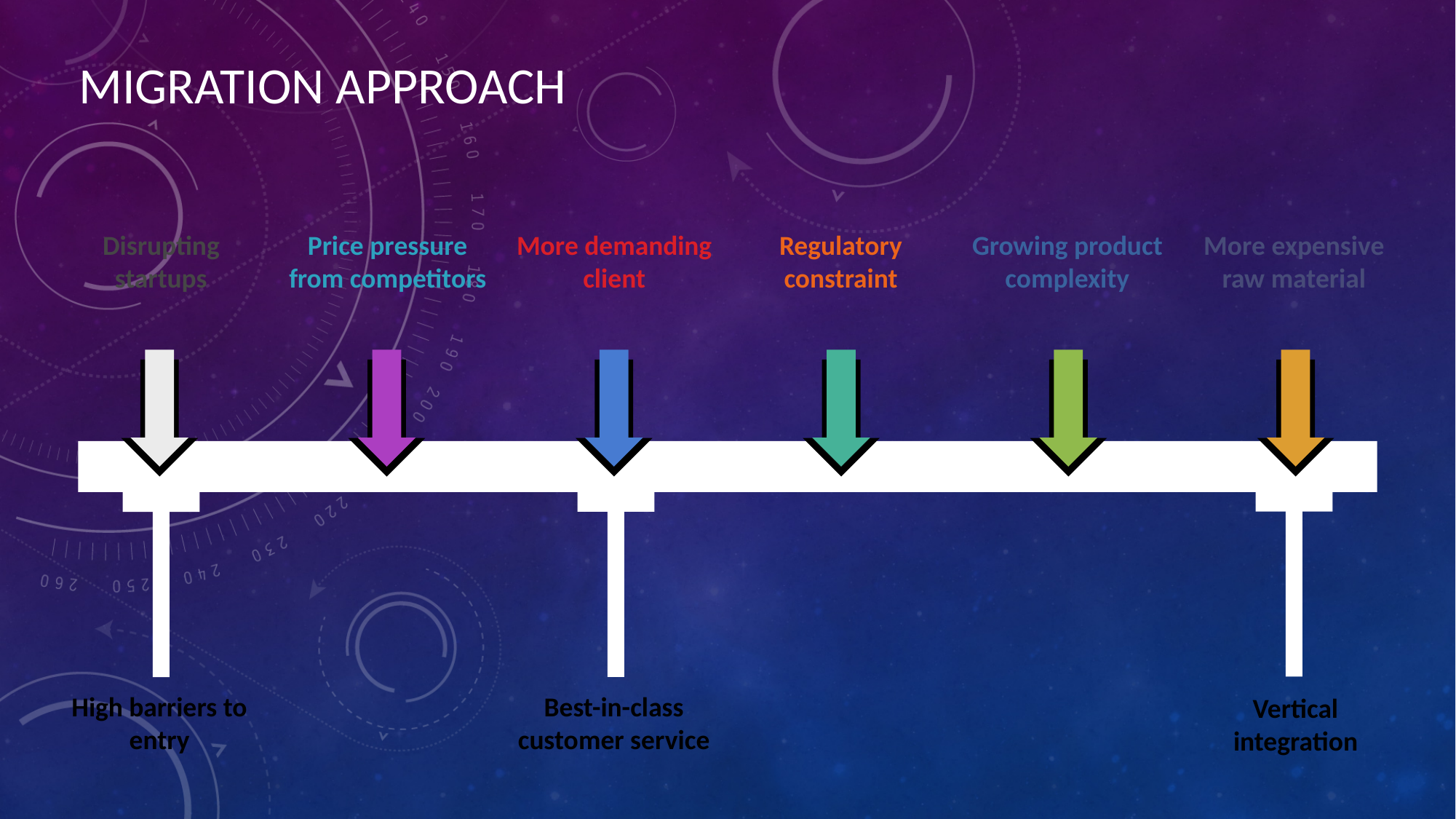

MIGRATION Approach
Disrupting startups
Price pressure from competitors
More demanding client
Regulatory constraint
Growing product complexity
More expensive raw material

High barriers to entry
Best-in-class customer service
Vertical integration